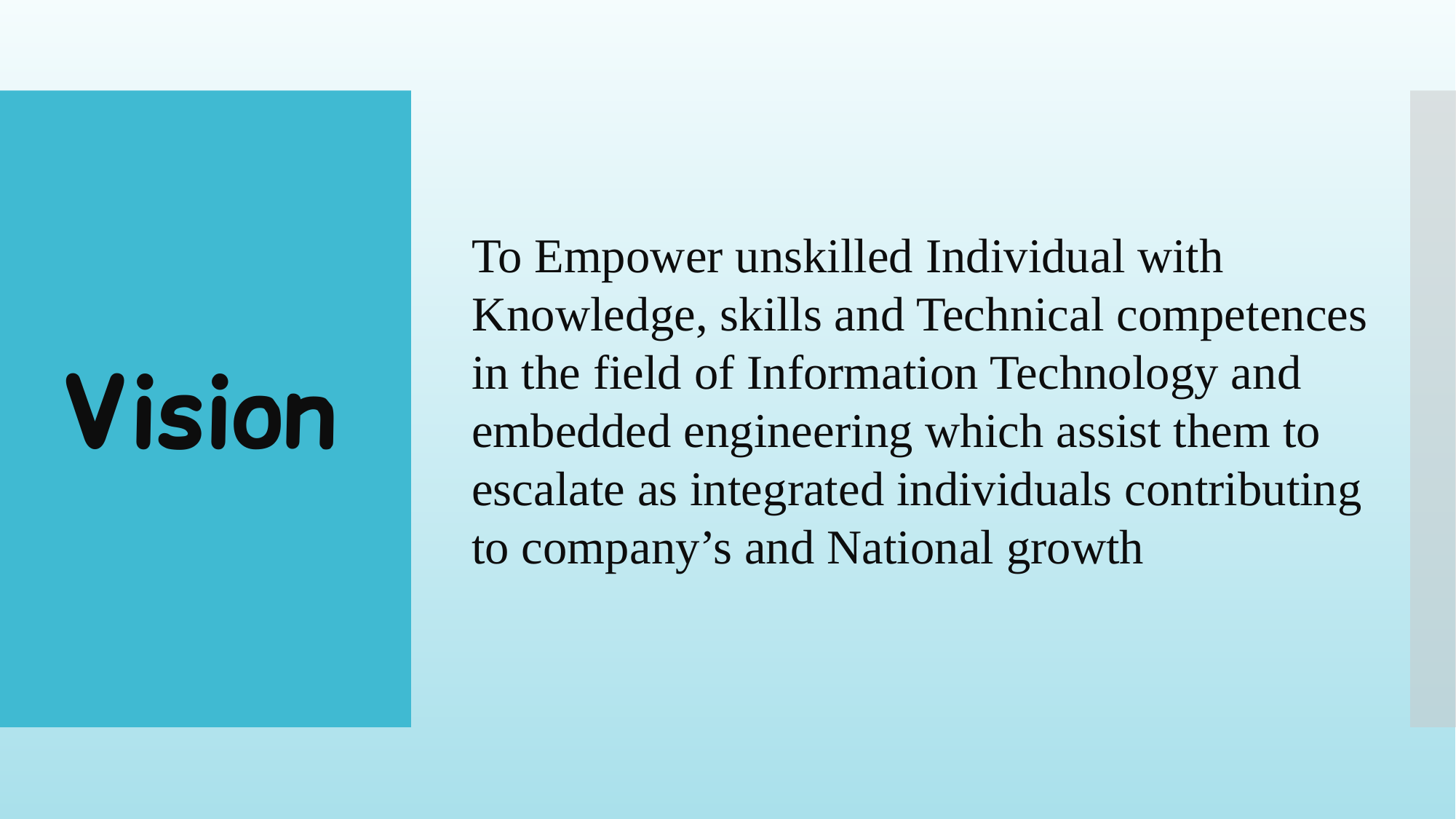

To Empower unskilled Individual with Knowledge, skills and Technical competences in the field of Information Technology and embedded engineering which assist them to escalate as integrated individuals contributing to company’s and National growth
# Vision